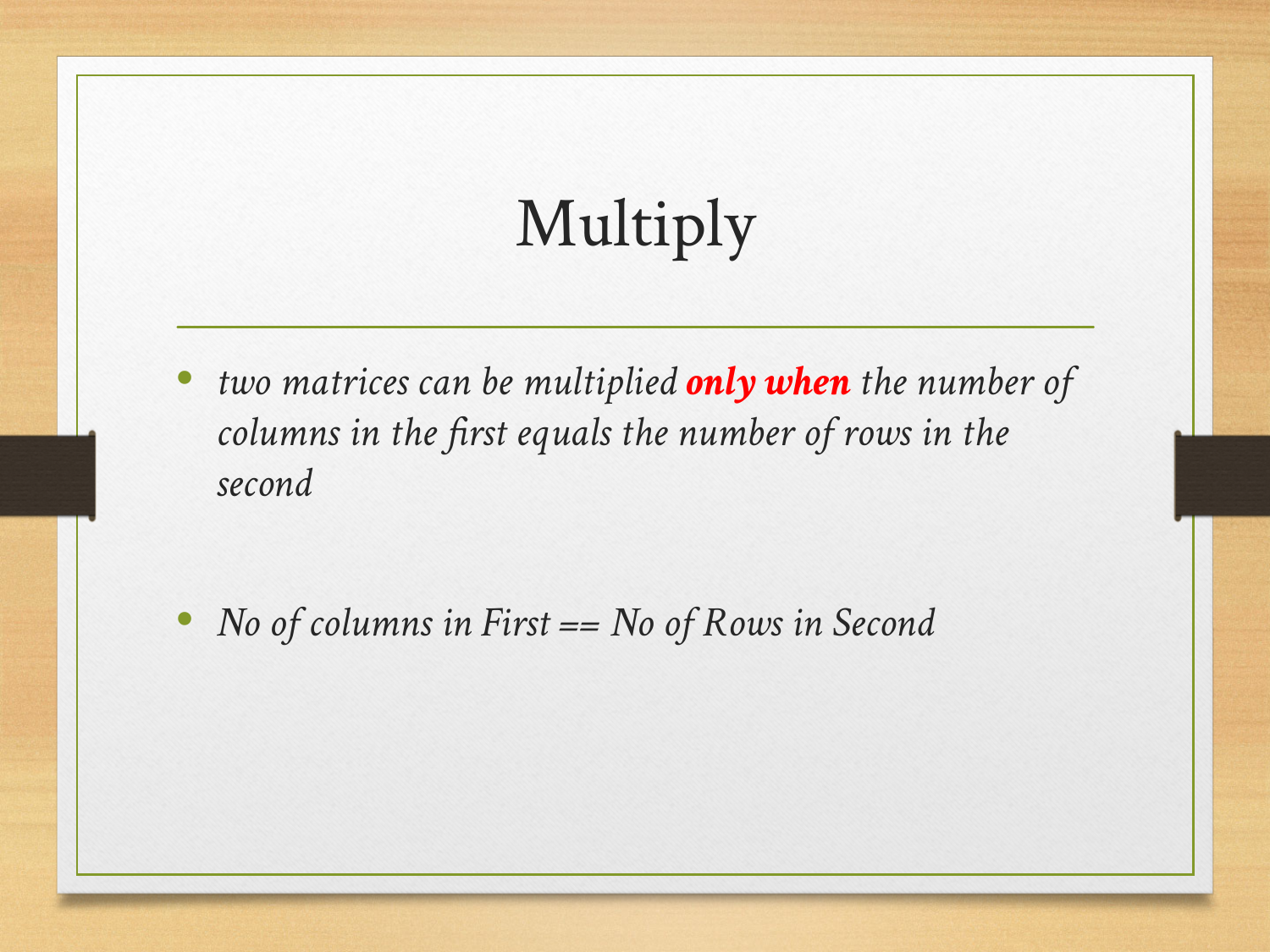

# Multiply
two matrices can be multiplied only when the number of columns in the first equals the number of rows in the second

No of columns in First == No of Rows in Second